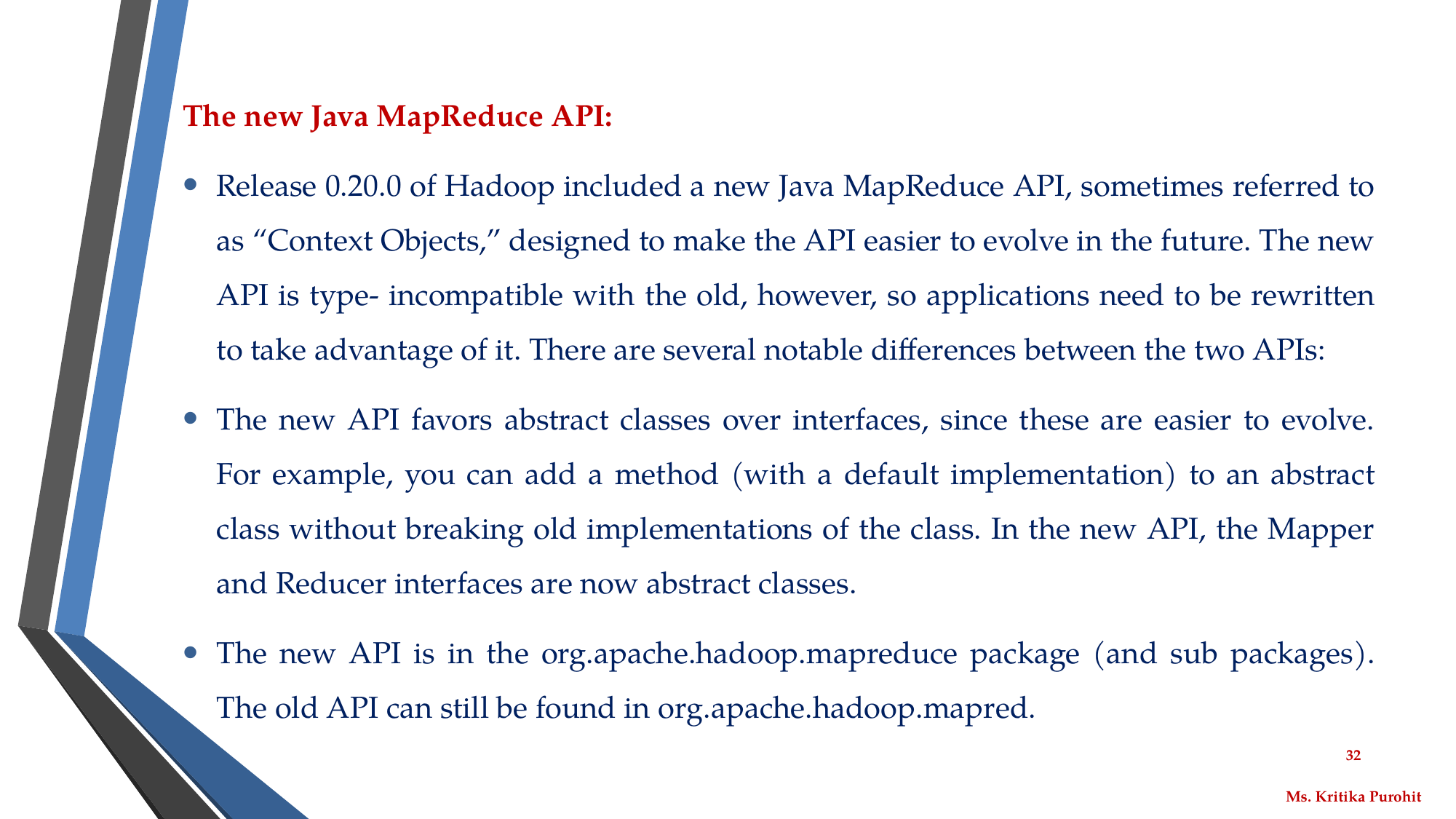

The new Java MapReduce API:
Release 0.20.0 of Hadoop included a new Java MapReduce API, sometimes referred to as “Context Objects,” designed to make the API easier to evolve in the future. The new API is type- incompatible with the old, however, so applications need to be rewritten to take advantage of it. There are several notable differences between the two APIs:
The new API favors abstract classes over interfaces, since these are easier to evolve. For example, you can add a method (with a default implementation) to an abstract class without breaking old implementations of the class. In the new API, the Mapper and Reducer interfaces are now abstract classes.
The new API is in the org.apache.hadoop.mapreduce package (and sub packages). The old API can still be found in org.apache.hadoop.mapred.
32
Ms. Kritika Purohit